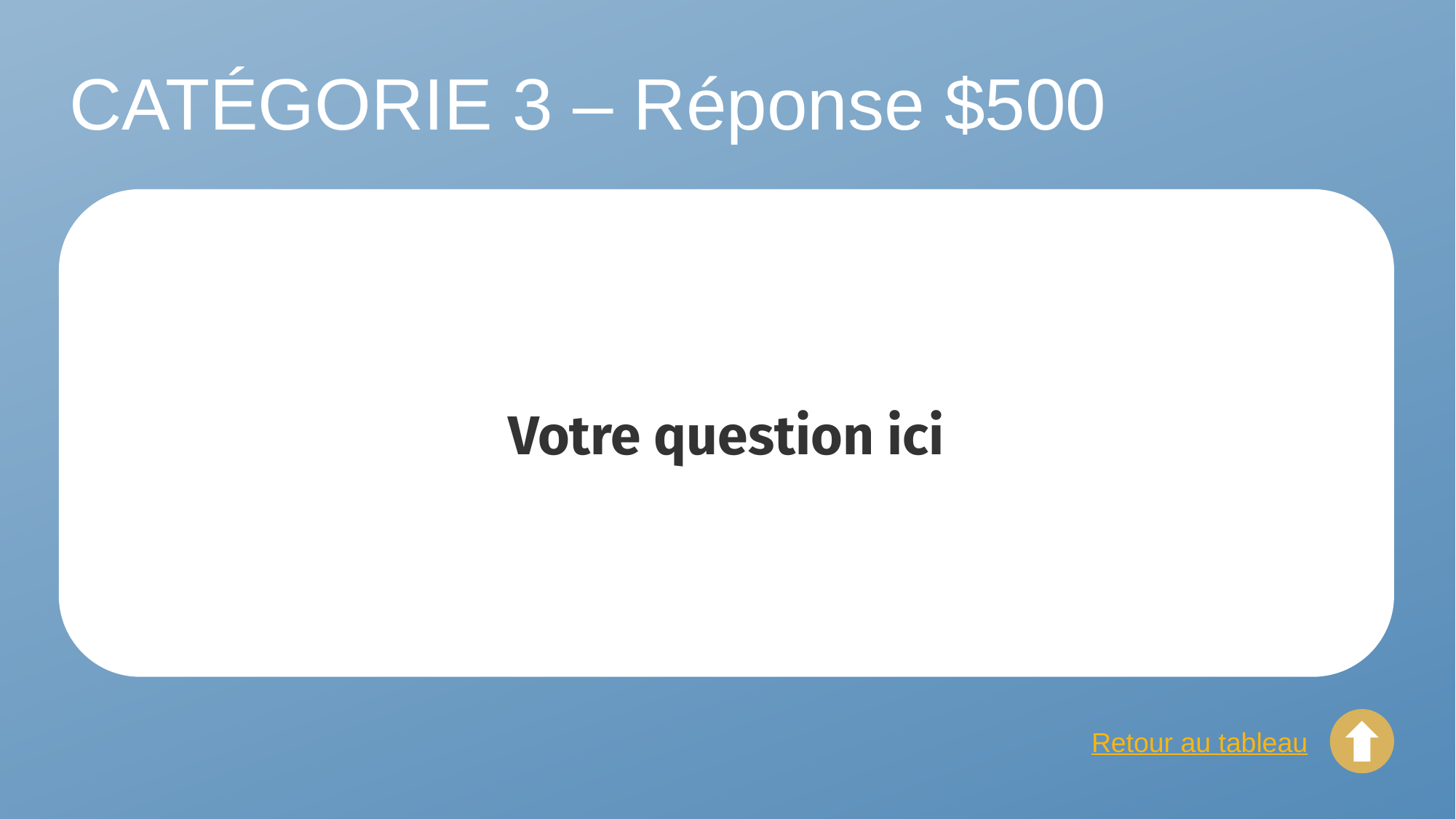

# CATÉGORIE 3 – Réponse $500
Votre question ici

Retour au tableau